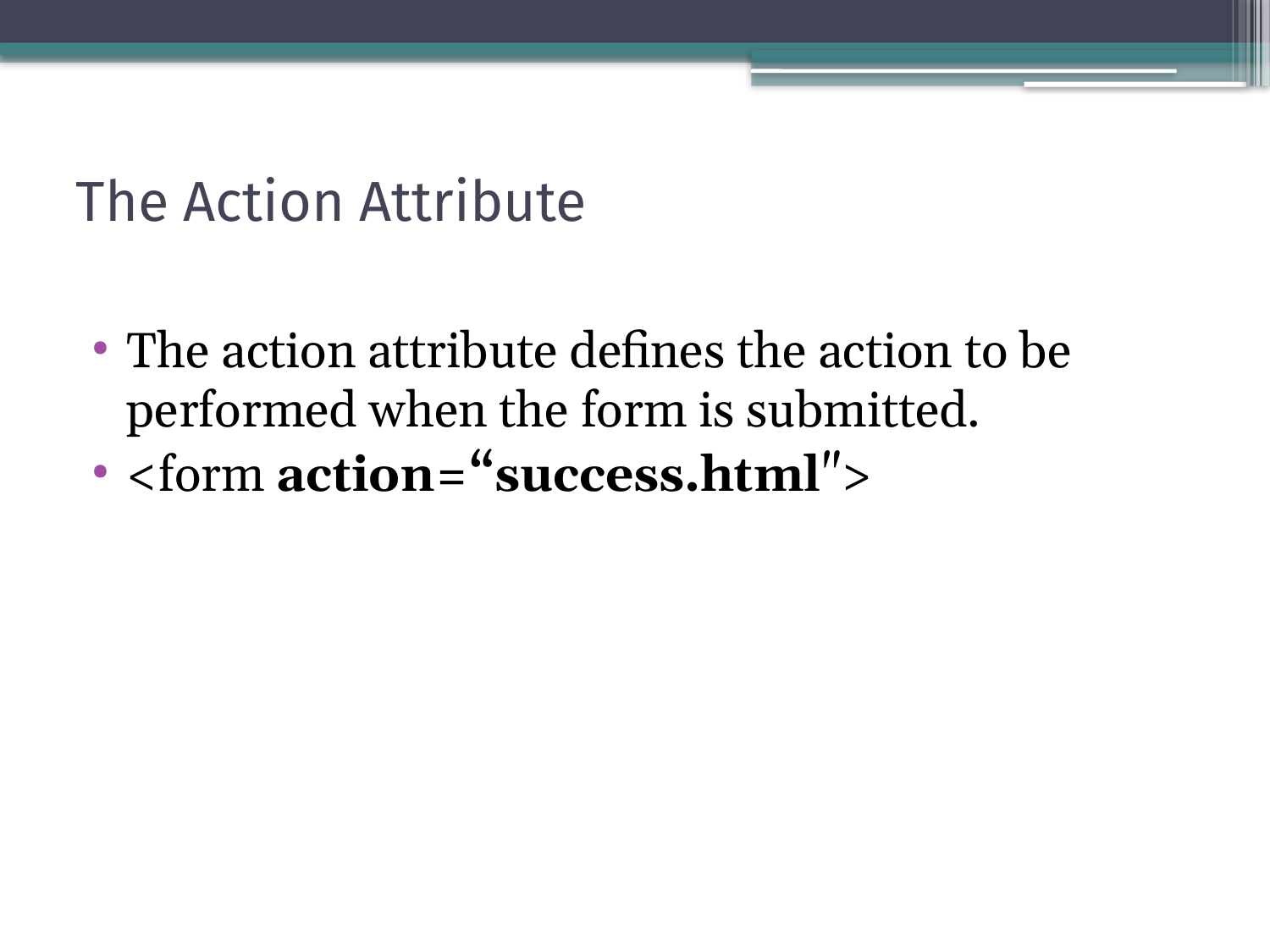

# The Action Attribute
The action attribute defines the action to be performed when the form is submitted.
<form action=“success.html">